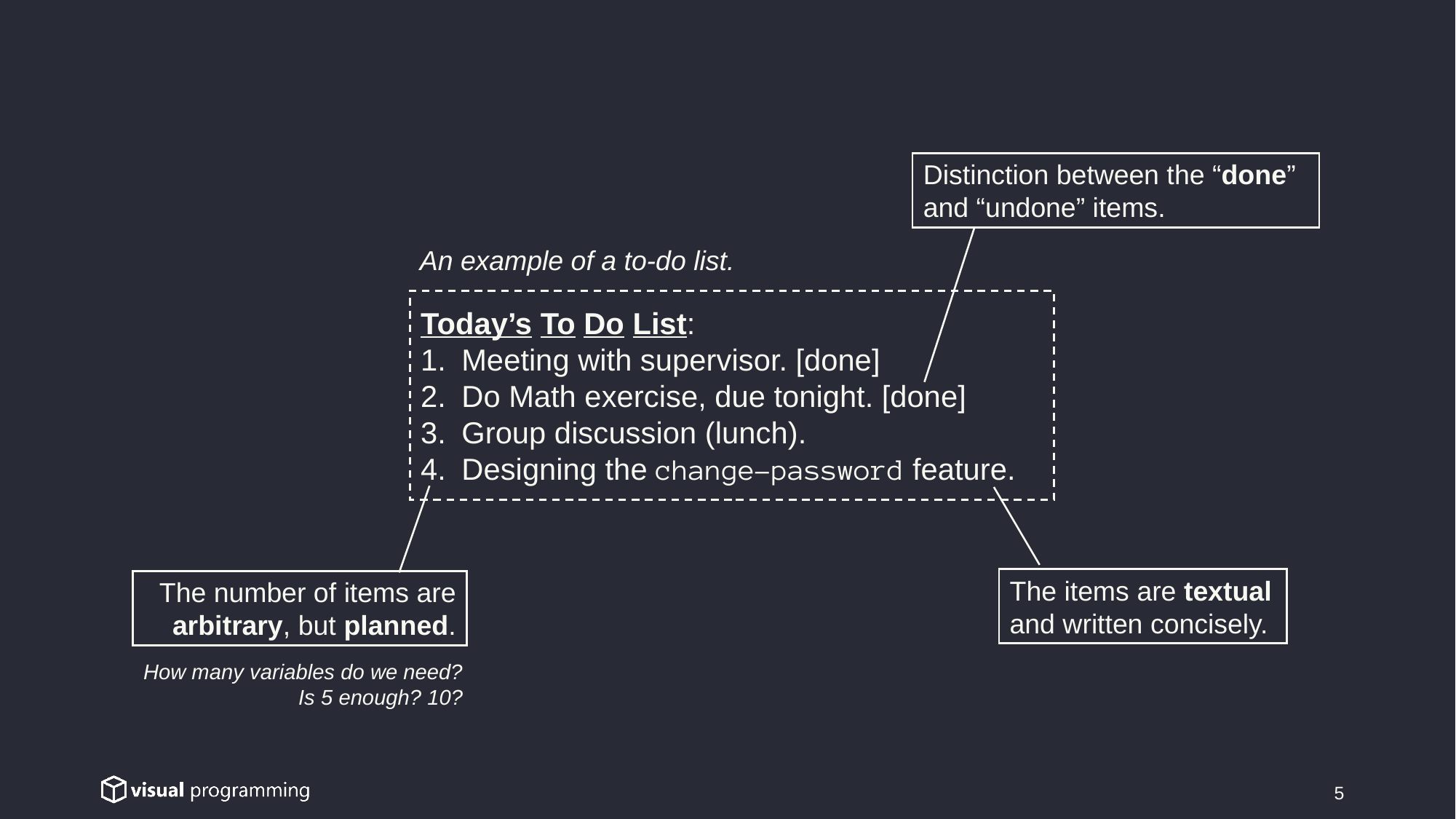

Distinction between the “done” and “undone” items.
An example of a to-do list.
Today’s To Do List:
Meeting with supervisor. [done]
Do Math exercise, due tonight. [done]
Group discussion (lunch).
Designing the change-password feature.
The items are textual and written concisely.
The number of items are arbitrary, but planned.
How many variables do we need?
Is 5 enough? 10?
5